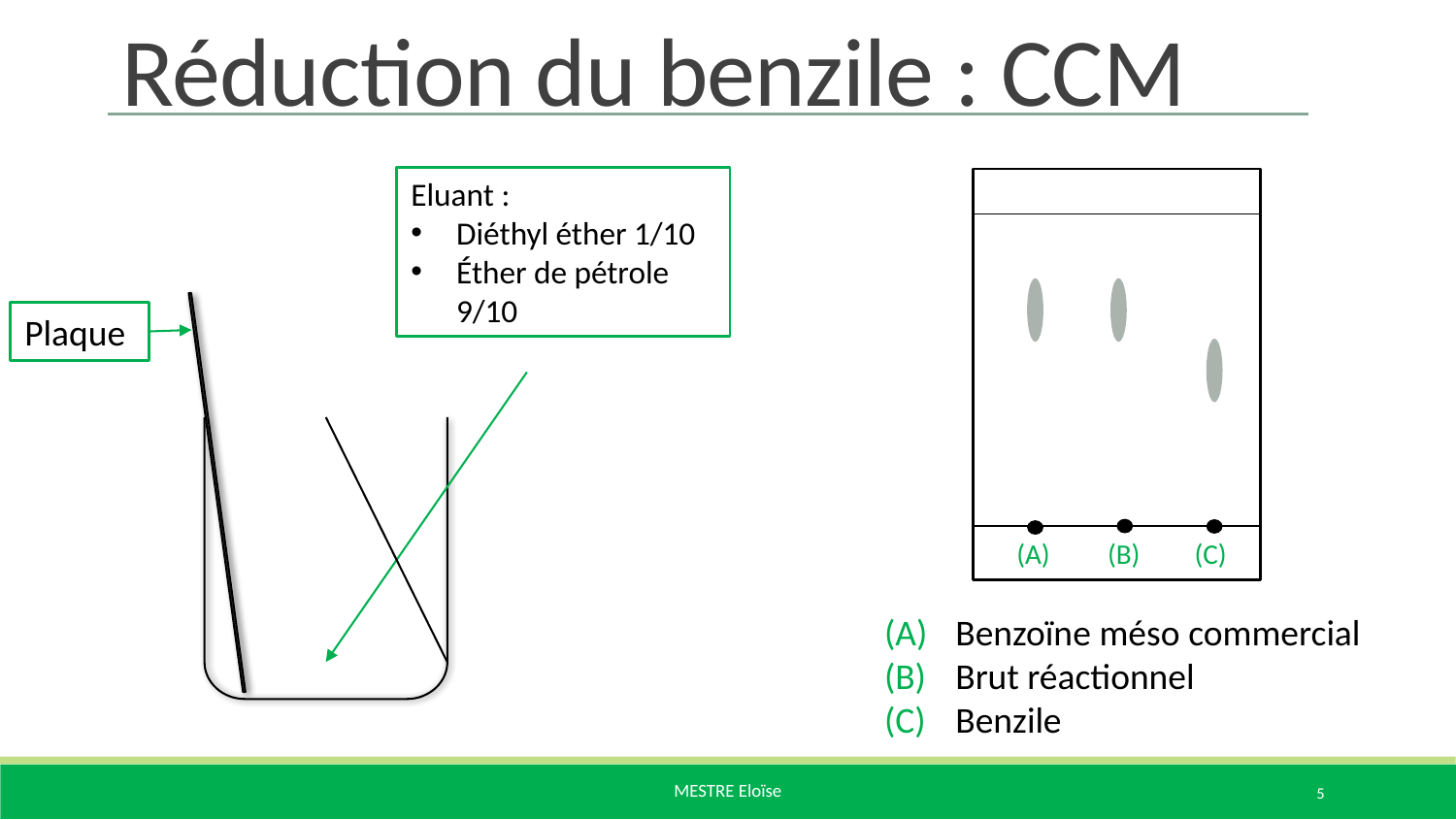

# Réduction du benzile : CCM
Eluant :
Diéthyl éther 1/10
Éther de pétrole 9/10

Plaque

(C)
(B)
(A)

  Benzoïne méso commercial
  Brut réactionnel
  Benzile
5